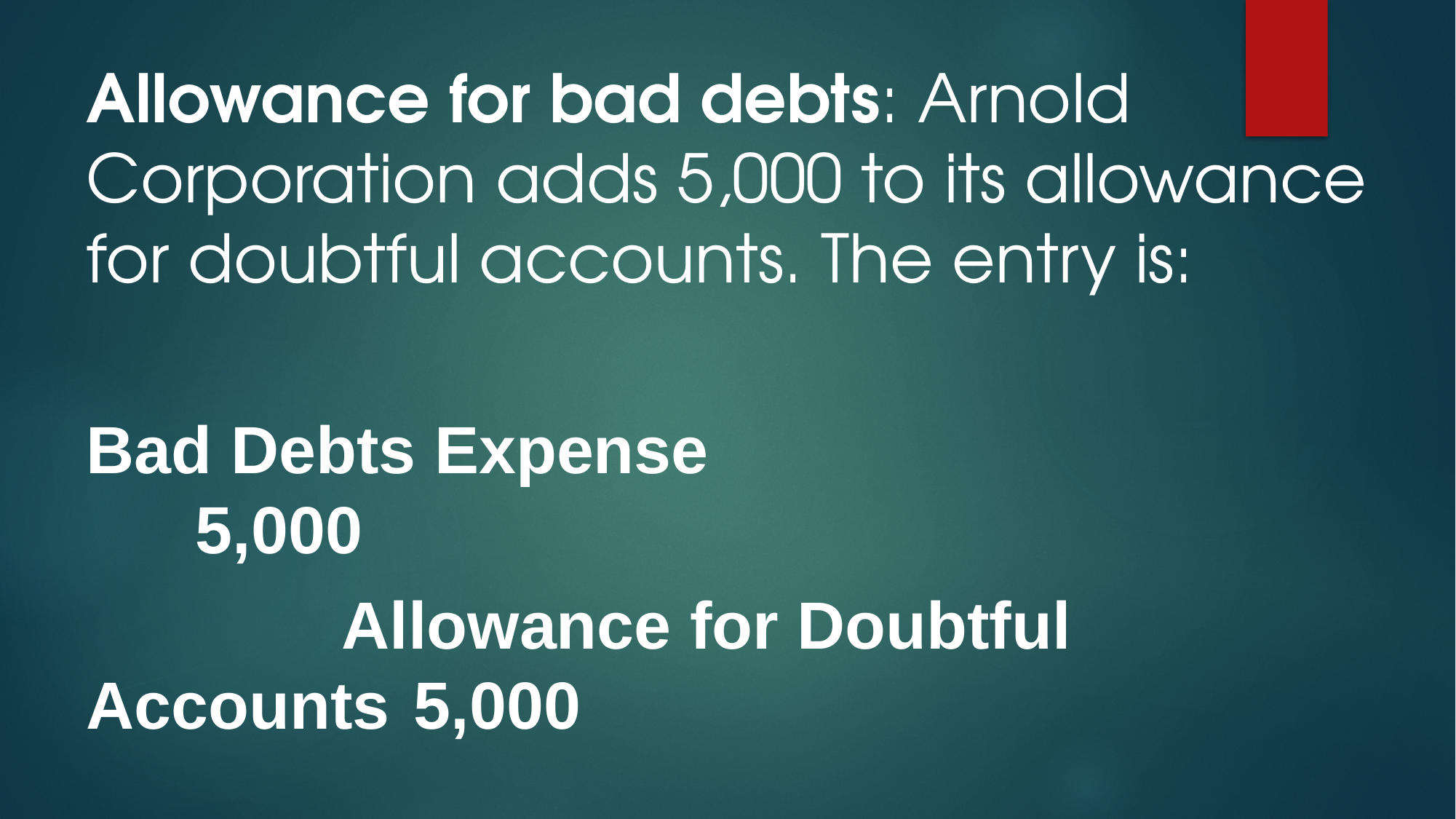

Allowance for bad debts: Arnold Corporation adds 5,000 to its allowance for doubtful accounts. The entry is:

Bad Debts Expense							5,000
		  Allowance for Doubtful Accounts	5,000